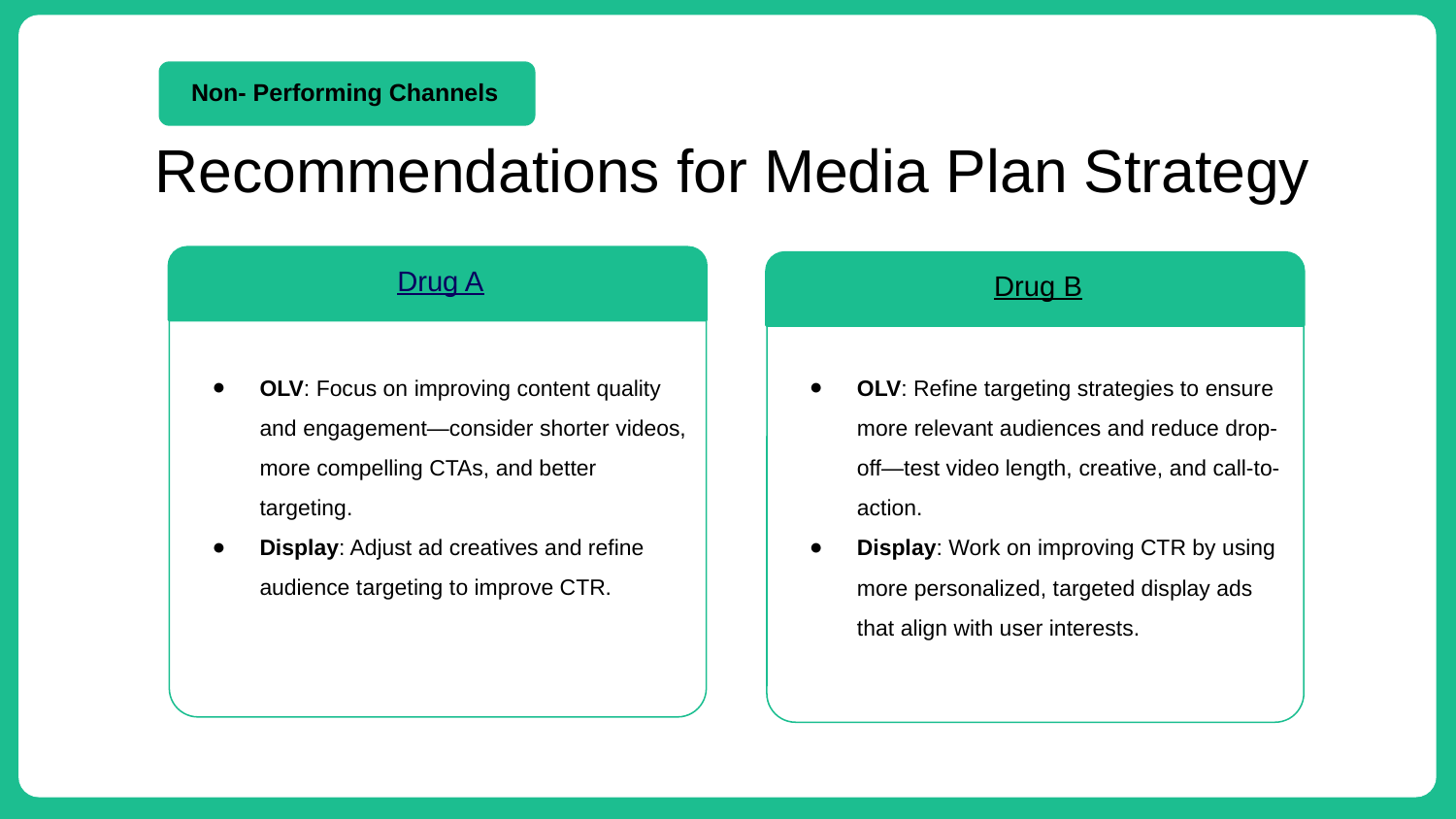

Non- Performing Channels
# Recommendations for Media Plan Strategy
Drug A

Drug B

OLV: Focus on improving content quality and engagement—consider shorter videos, more compelling CTAs, and better targeting.
Display: Adjust ad creatives and refine audience targeting to improve CTR.
OLV: Refine targeting strategies to ensure more relevant audiences and reduce drop-off—test video length, creative, and call-to-action.
Display: Work on improving CTR by using more personalized, targeted display ads that align with user interests.